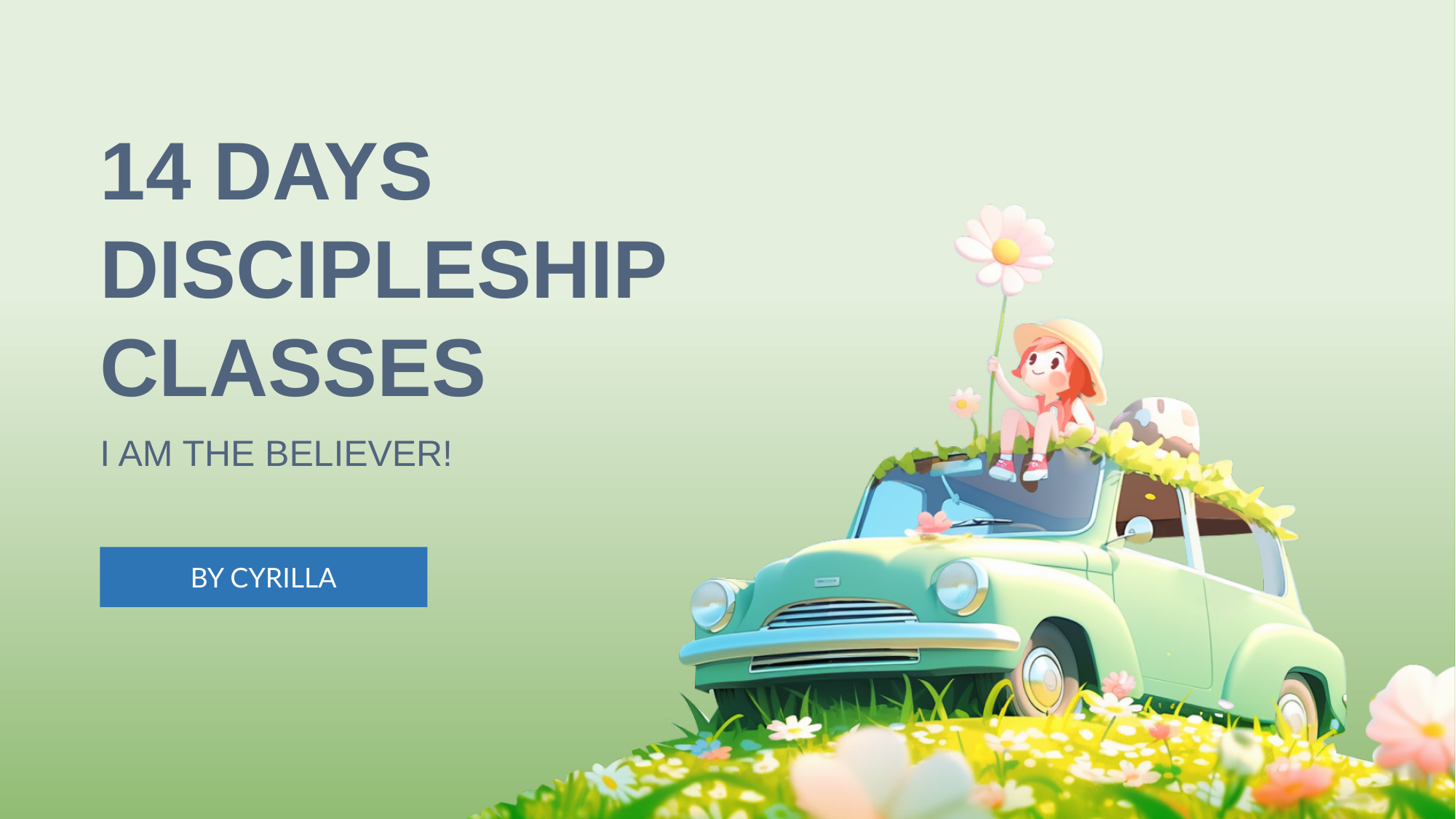

# 14 DAYS DISCIPLESHIP CLASSES

I AM THE BELIEVER!
BY CYRILLA